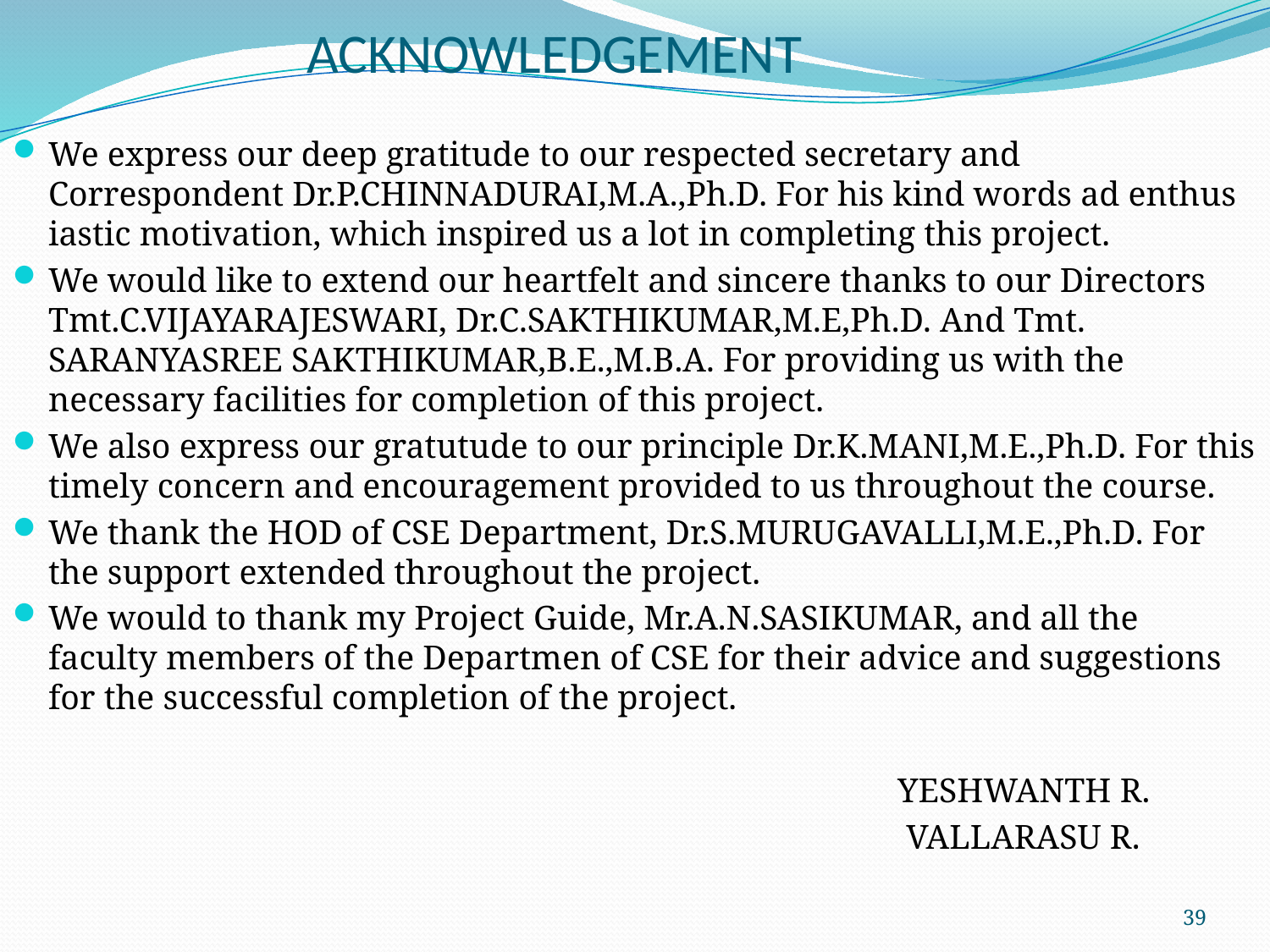

# ACKNOWLEDGEMENT
We express our deep gratitude to our respected secretary and Correspondent Dr.P.CHINNADURAI,M.A.,Ph.D. For his kind words ad enthus iastic motivation, which inspired us a lot in completing this project.
We would like to extend our heartfelt and sincere thanks to our Directors Tmt.C.VIJAYARAJESWARI, Dr.C.SAKTHIKUMAR,M.E,Ph.D. And Tmt. SARANYASREE SAKTHIKUMAR,B.E.,M.B.A. For providing us with the necessary facilities for completion of this project.
We also express our gratutude to our principle Dr.K.MANI,M.E.,Ph.D. For this timely concern and encouragement provided to us throughout the course.
We thank the HOD of CSE Department, Dr.S.MURUGAVALLI,M.E.,Ph.D. For the support extended throughout the project.
We would to thank my Project Guide, Mr.A.N.SASIKUMAR, and all the faculty members of the Departmen of CSE for their advice and suggestions for the successful completion of the project.

                                                                                                      YESHWANTH R.
                                                                                                       VALLARASU R.
39